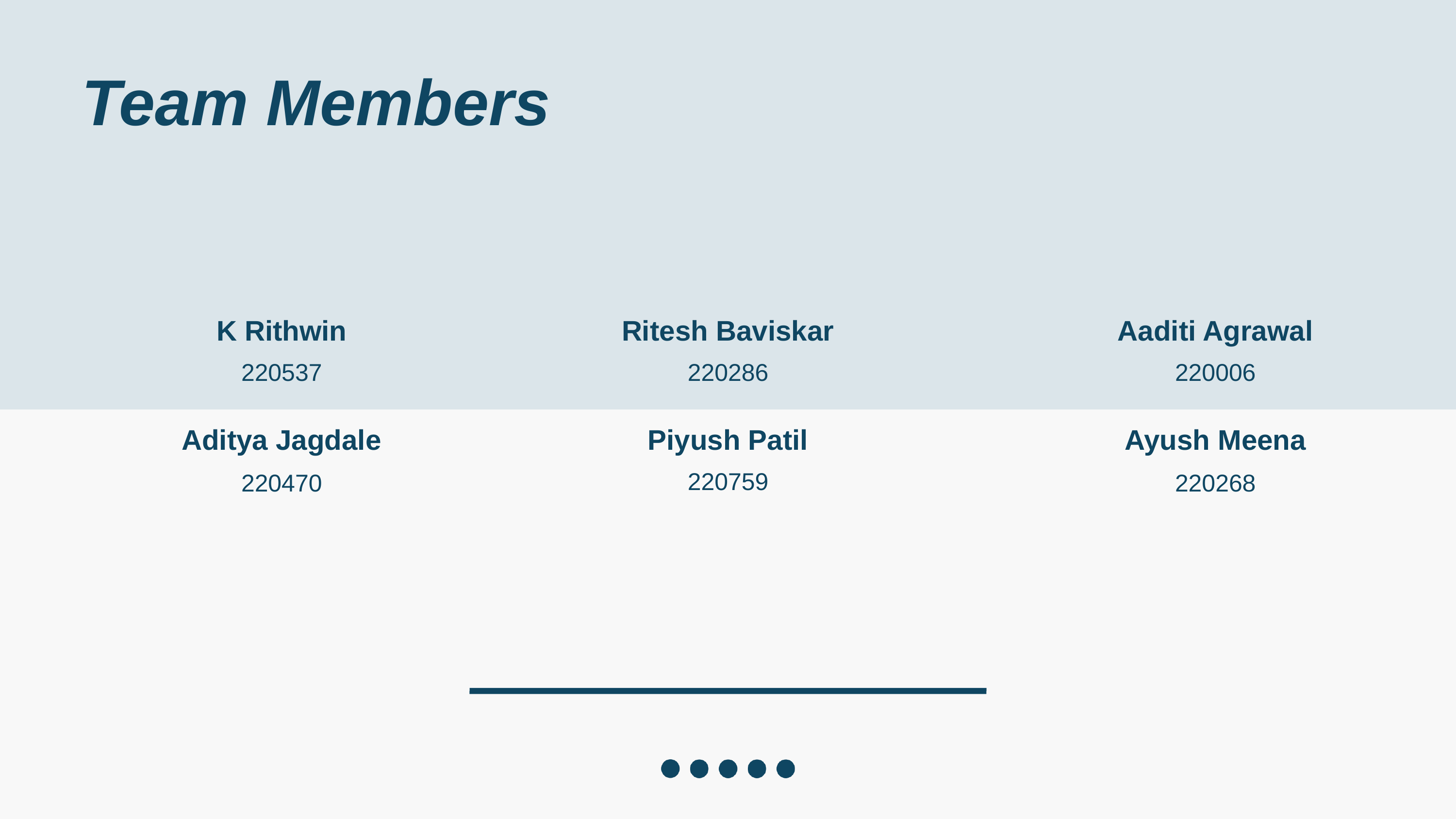

Team Members
K Rithwin
Ritesh Baviskar
Aaditi Agrawal
220537
220286
220006
Aditya Jagdale
Piyush Patil
Ayush Meena
220759
220470
220268